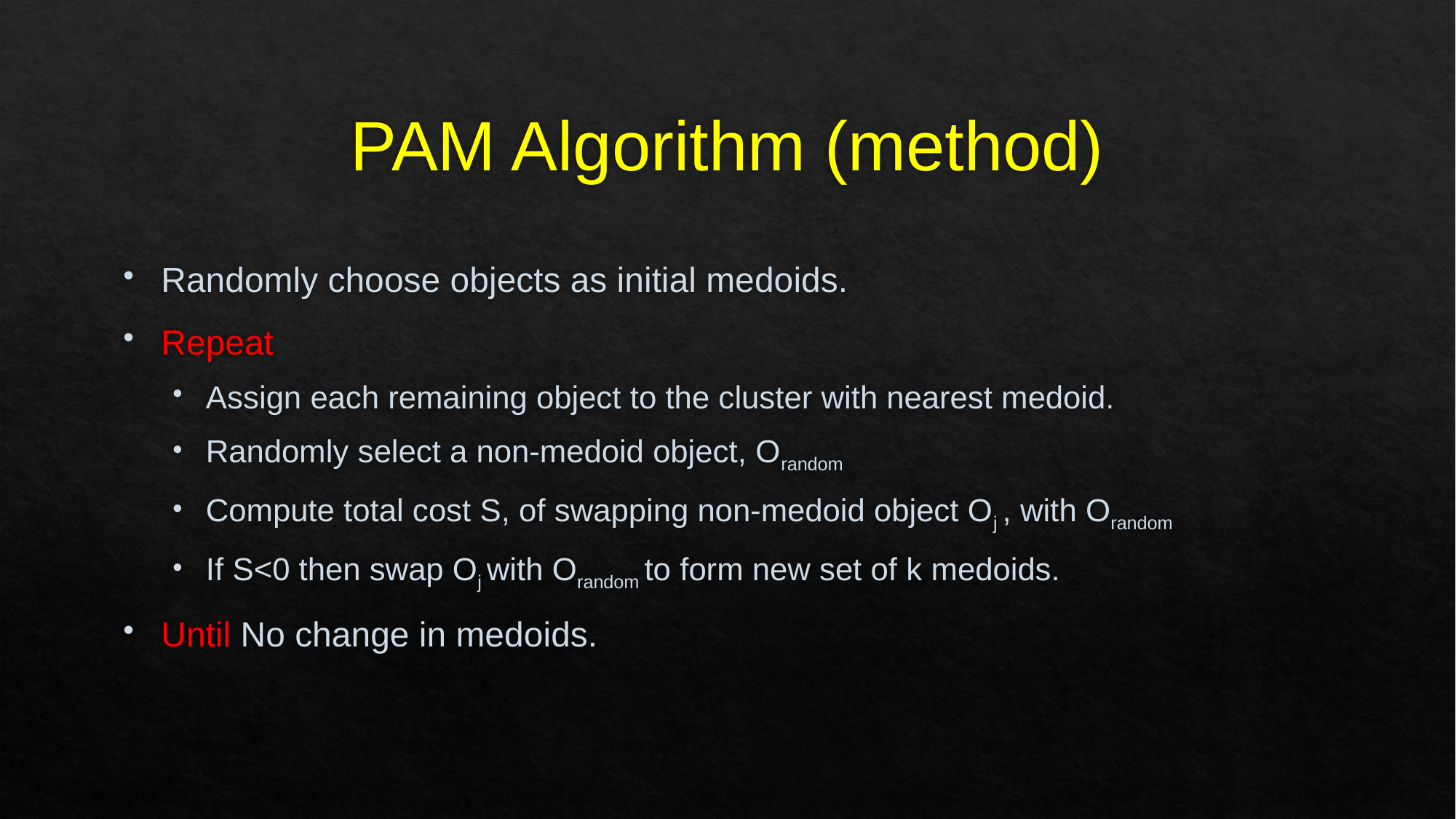

# PAM Algorithm (method)
Randomly choose objects as initial medoids.
Repeat
Assign each remaining object to the cluster with nearest medoid.
Randomly select a non-medoid object, Orandom
Compute total cost S, of swapping non-medoid object Oj , with Orandom
If S<0 then swap Oj with Orandom to form new set of k medoids.
Until No change in medoids.